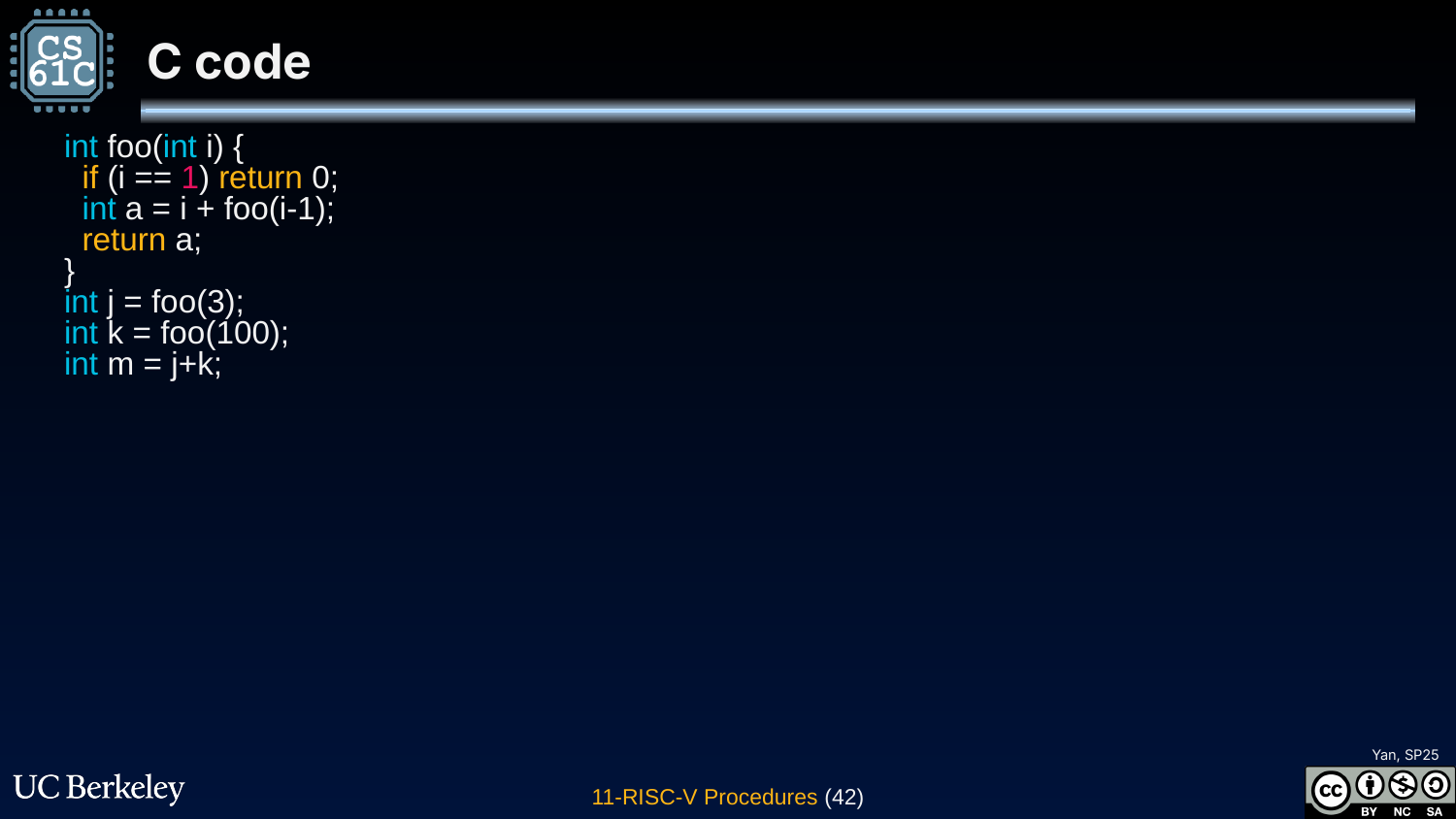

# C code
int foo(int i) {
  if (i == 1) return 0;
  int a = i + foo(i-1);
  return a;
}
int j = foo(3);
int k = foo(100);
int m = j+k;